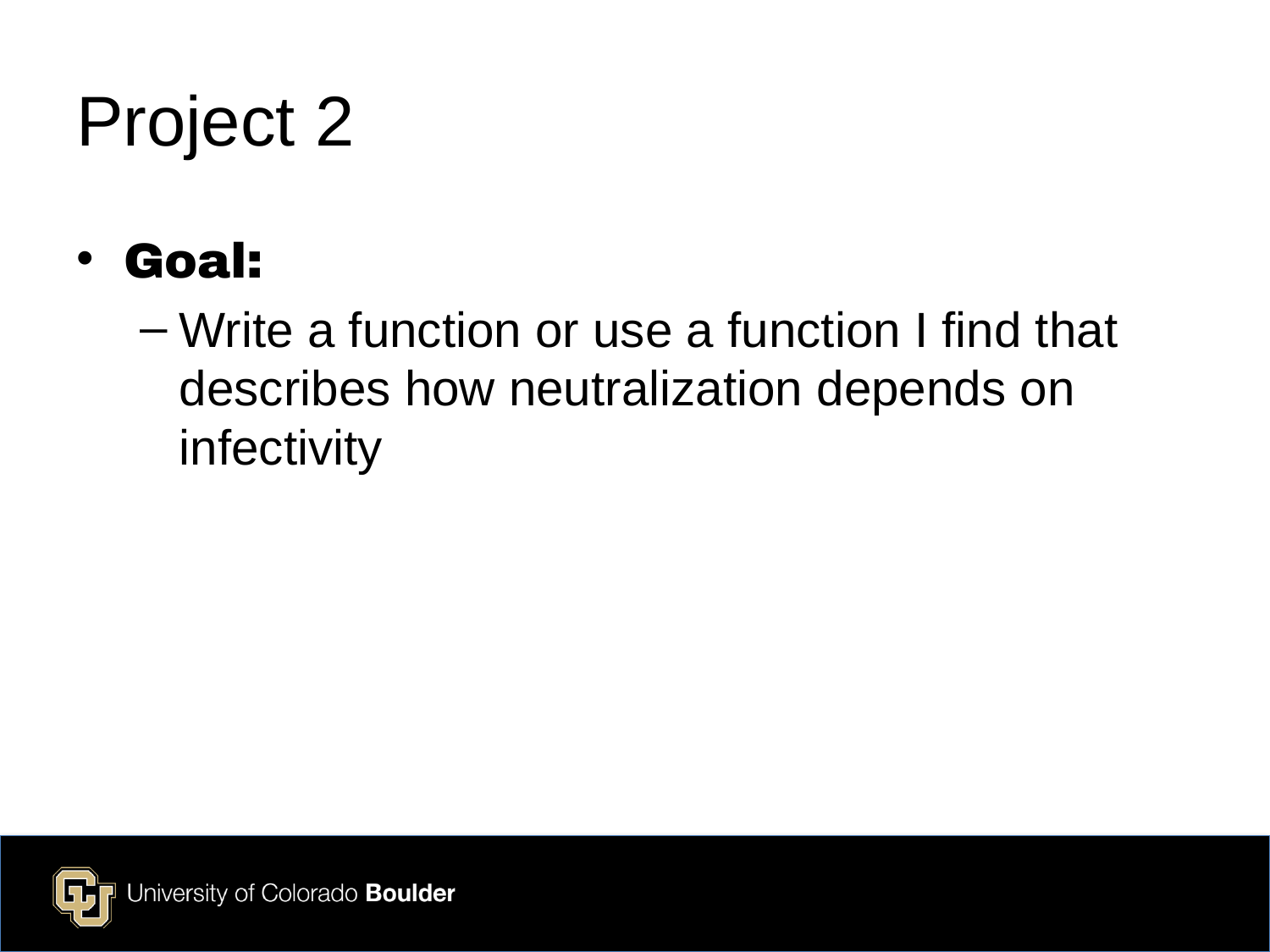

# Project 2
Goal:
Write a function or use a function I find that describes how neutralization depends on infectivity